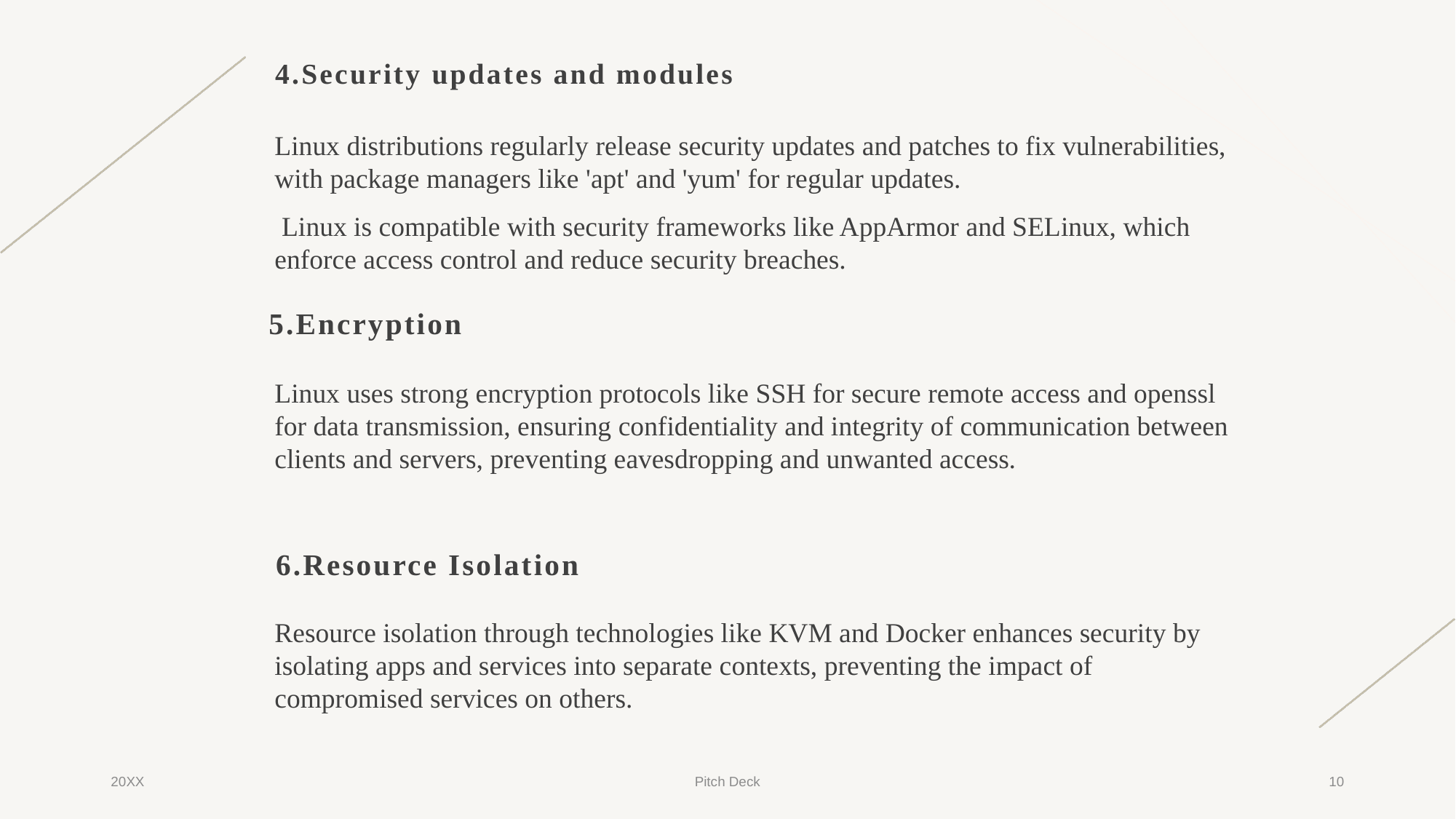

4.Security updates and modules

Linux distributions regularly release security updates and patches to fix vulnerabilities, with package managers like 'apt' and 'yum' for regular updates.
 Linux is compatible with security frameworks like AppArmor and SELinux, which enforce access control and reduce security breaches.
5.Encryption

Linux uses strong encryption protocols like SSH for secure remote access and openssl for data transmission, ensuring confidentiality and integrity of communication between clients and servers, preventing eavesdropping and unwanted access.
6.Resource Isolation

Resource isolation through technologies like KVM and Docker enhances security by isolating apps and services into separate contexts, preventing the impact of compromised services on others.
20XX
Pitch Deck
10